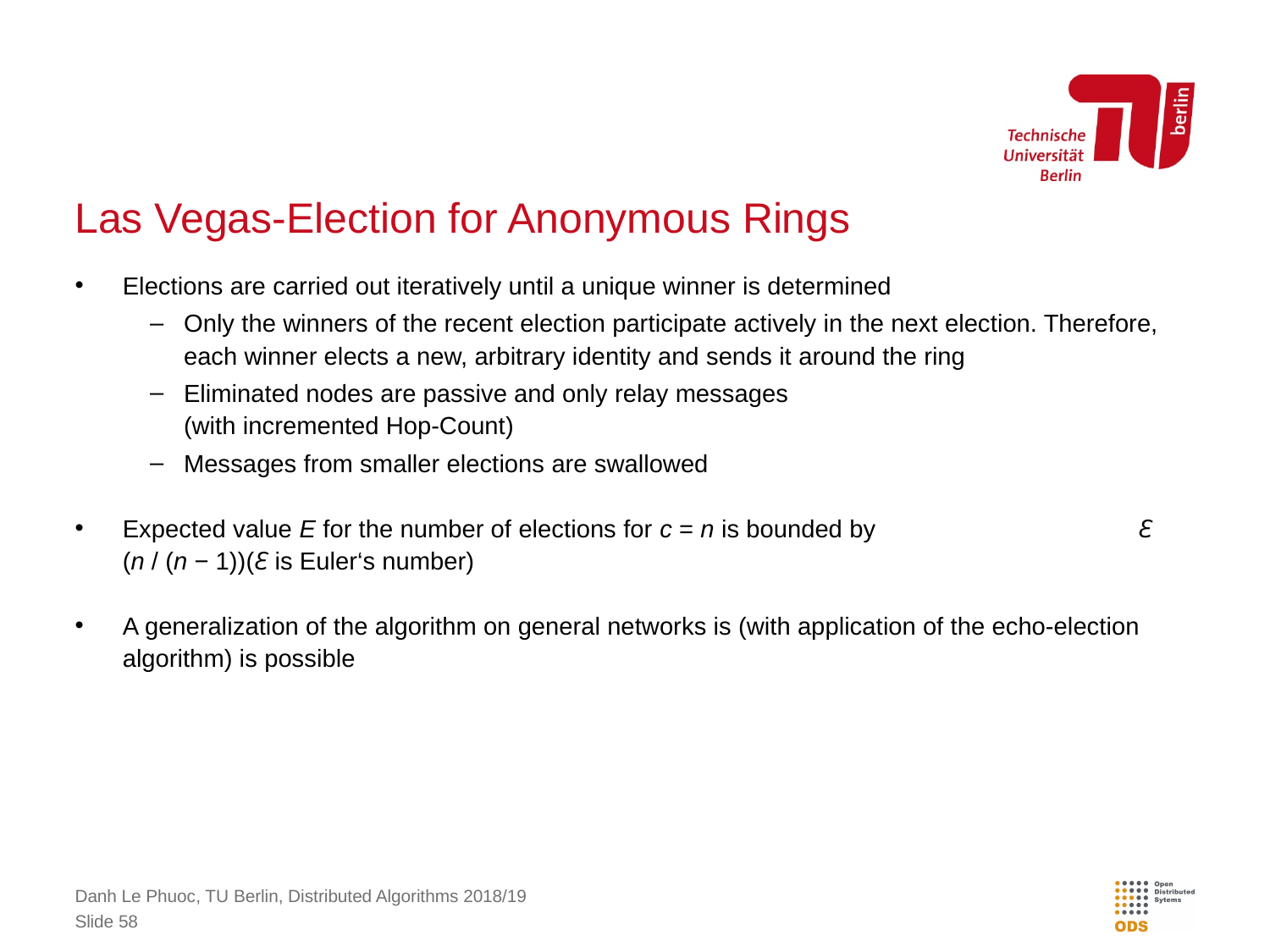

# Las Vegas-Election for Anonymous Rings
Elections are carried out iteratively until a unique winner is determined
Only the winners of the recent election participate actively in the next election. Therefore, each winner elects a new, arbitrary identity and sends it around the ring
Eliminated nodes are passive and only relay messages
(with incremented Hop-Count)
Messages from smaller elections are swallowed

Expected value E for the number of elections for c = n is bounded by 			ℇ (n / (n − 1))(ℇ is Euler‘s number)

A generalization of the algorithm on general networks is (with application of the echo-election algorithm) is possible
Danh Le Phuoc, TU Berlin, Distributed Algorithms 2018/19
Slide 58